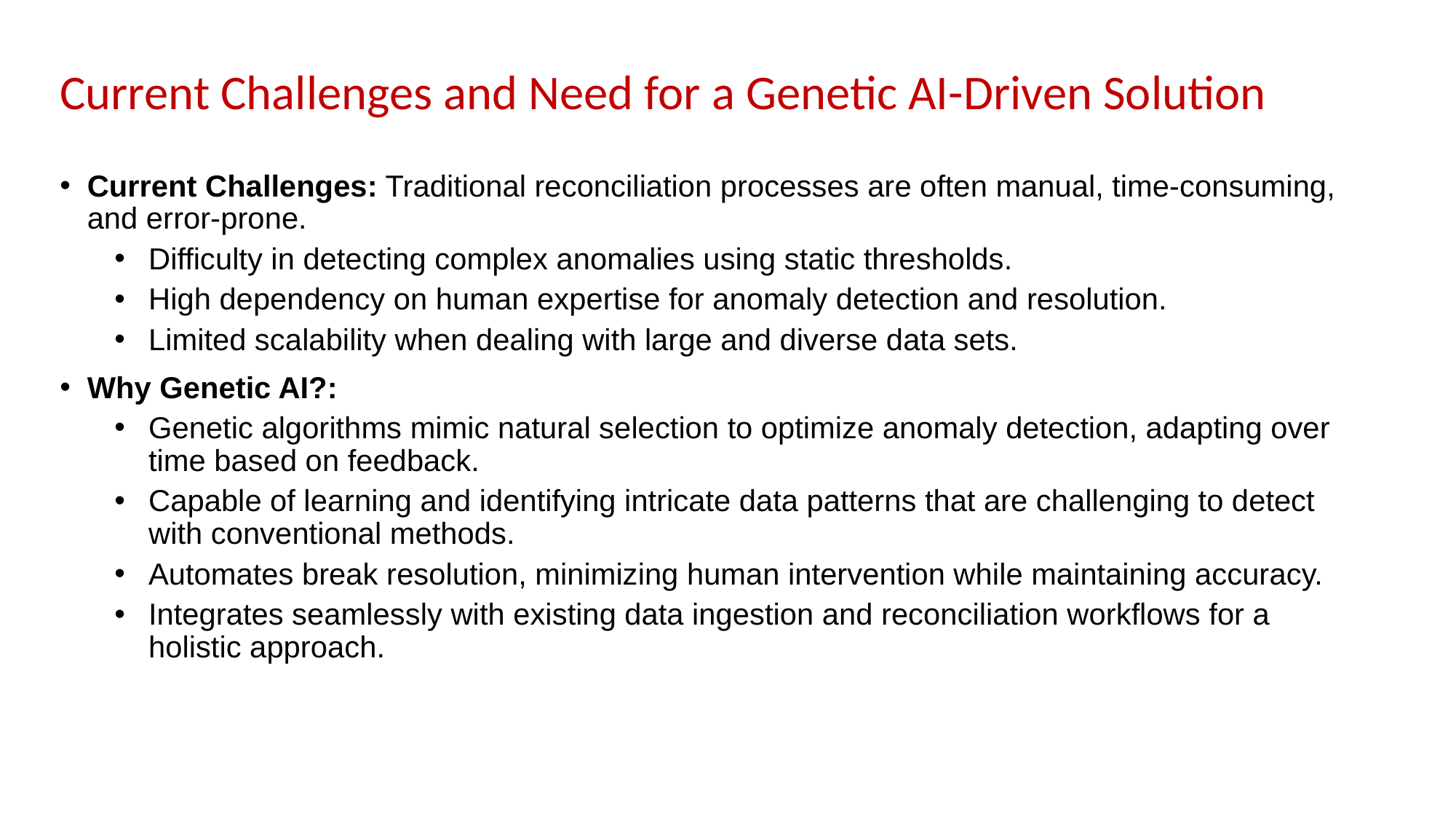

# Current Challenges and Need for a Genetic AI-Driven Solution
Current Challenges: Traditional reconciliation processes are often manual, time-consuming, and error-prone.
Difficulty in detecting complex anomalies using static thresholds.
High dependency on human expertise for anomaly detection and resolution.
Limited scalability when dealing with large and diverse data sets.
Why Genetic AI?:
Genetic algorithms mimic natural selection to optimize anomaly detection, adapting over time based on feedback.
Capable of learning and identifying intricate data patterns that are challenging to detect with conventional methods.
Automates break resolution, minimizing human intervention while maintaining accuracy.
Integrates seamlessly with existing data ingestion and reconciliation workflows for a holistic approach.